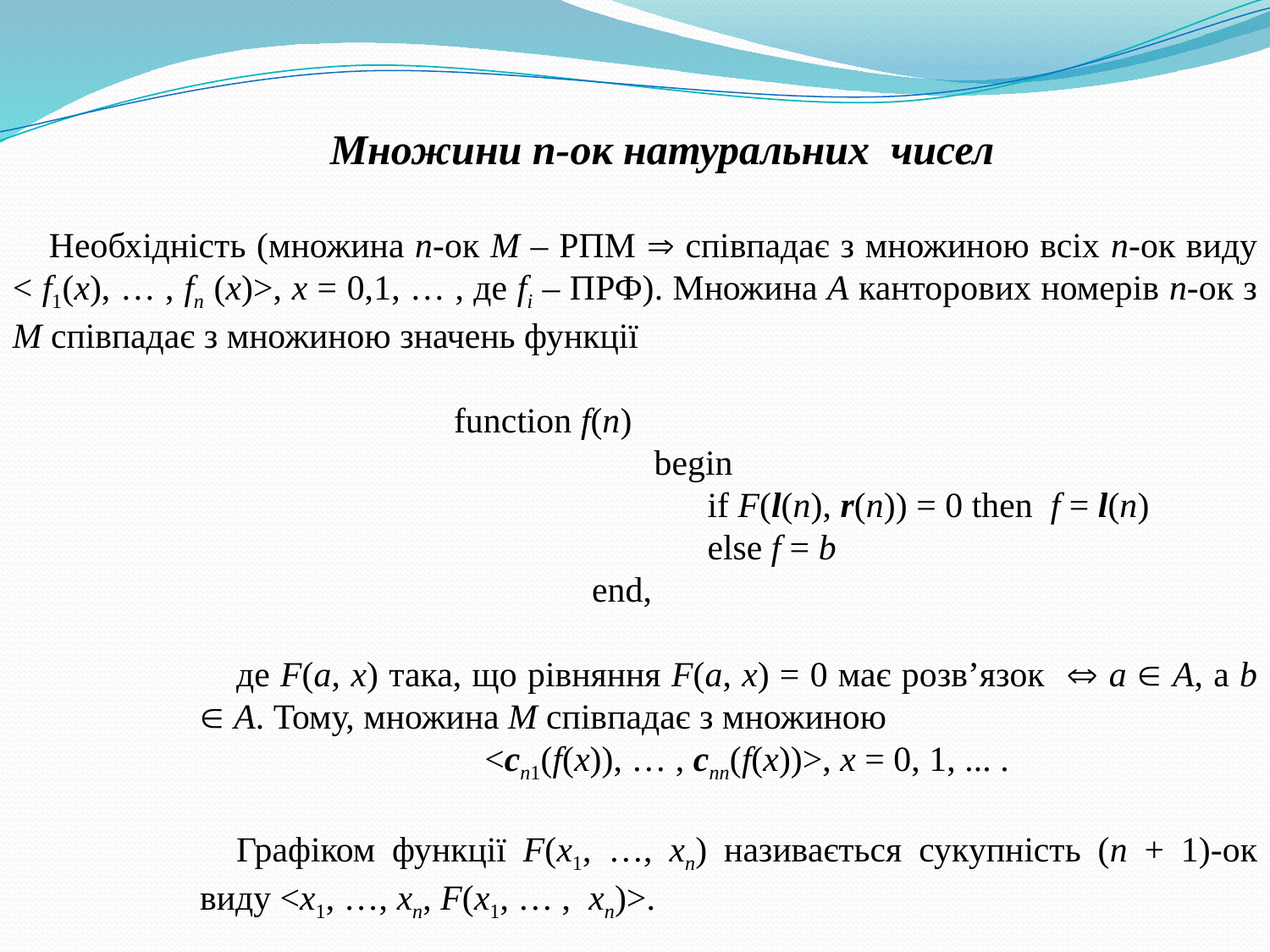

Множини n-ок натуральних  чисел
Необхідність (множина n-ок М – РПМ ⇒ співпадає з множиною всіх n-ок виду < f1(x), … , fn (x)>, x = 0,1, … , де fi – ПРФ). Множина А канторових номерів n-ок з М співпадає з множиною значень функції

		function f(n)
                                               begin
                                                     if F(l(n), r(n)) = 0 then  f = l(n)
                                                     else f = b
                                        end,

де F(a, x) така, що рівняння F(a, x) = 0 має розв’язок  ⇔ a ∈ A, а b ∈ A. Тому, множина М співпадає з множиною
<сn1(f(x)), … , cnn(f(x))>, x = 0, 1, ... .

Графіком функції F(x1, …, xn) називається сукупність (n + 1)-ок виду <x1, …, xn, F(x1, … ,  xn)>.